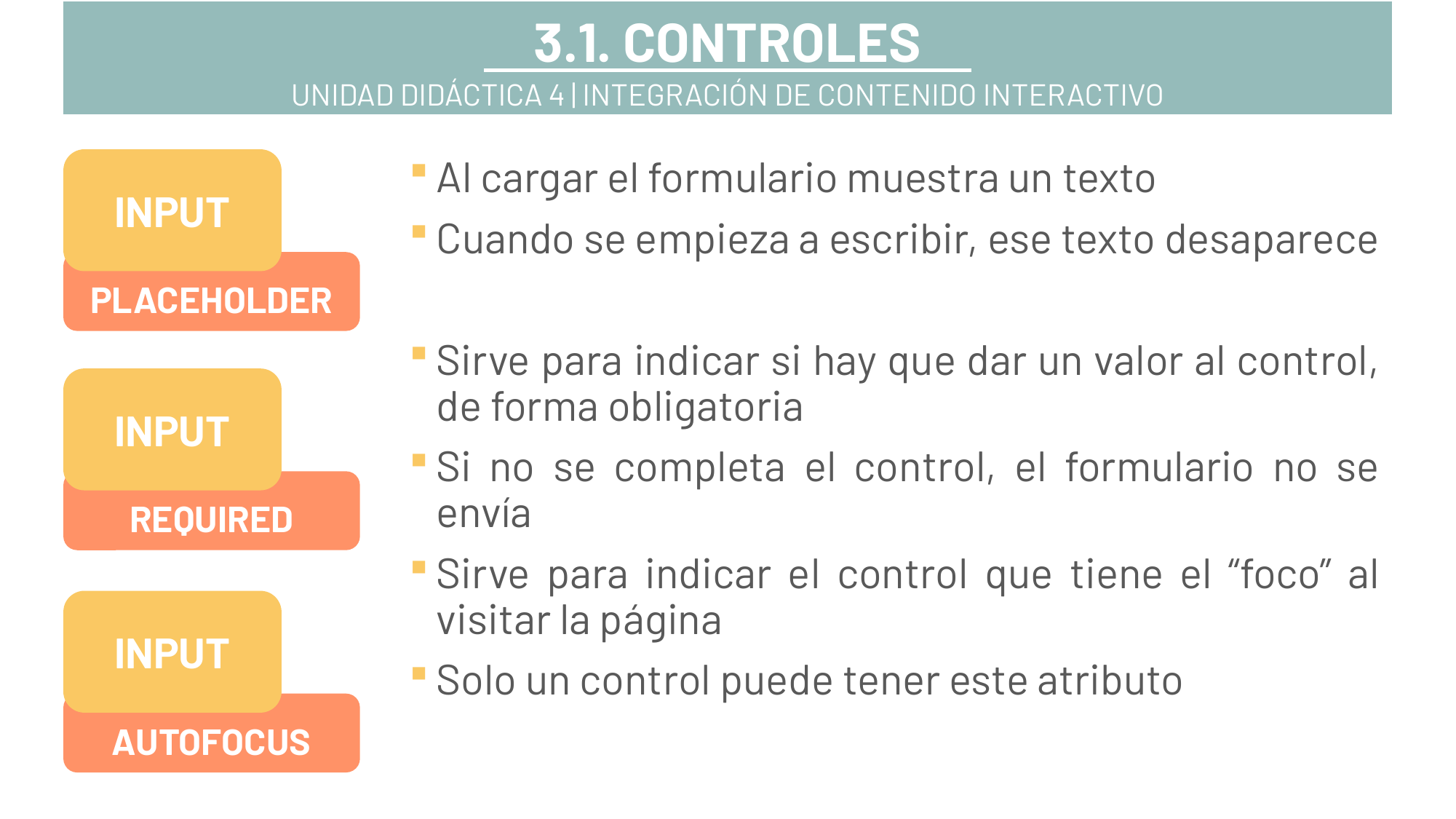

3.1. CONTROLES
UNIDAD DIDÁCTICA 4 | INTEGRACIÓN DE CONTENIDO INTERACTIVO
INPUT
Al cargar el formulario muestra un texto
Cuando se empieza a escribir, ese texto desaparece

Sirve para indicar si hay que dar un valor al control, de forma obligatoria
Si no se completa el control, el formulario no se envía
Sirve para indicar el control que tiene el “foco” al visitar la página
Solo un control puede tener este atributo
PLACEHOLDER
INPUT
REQUIRED
INPUT
AUTOFOCUS